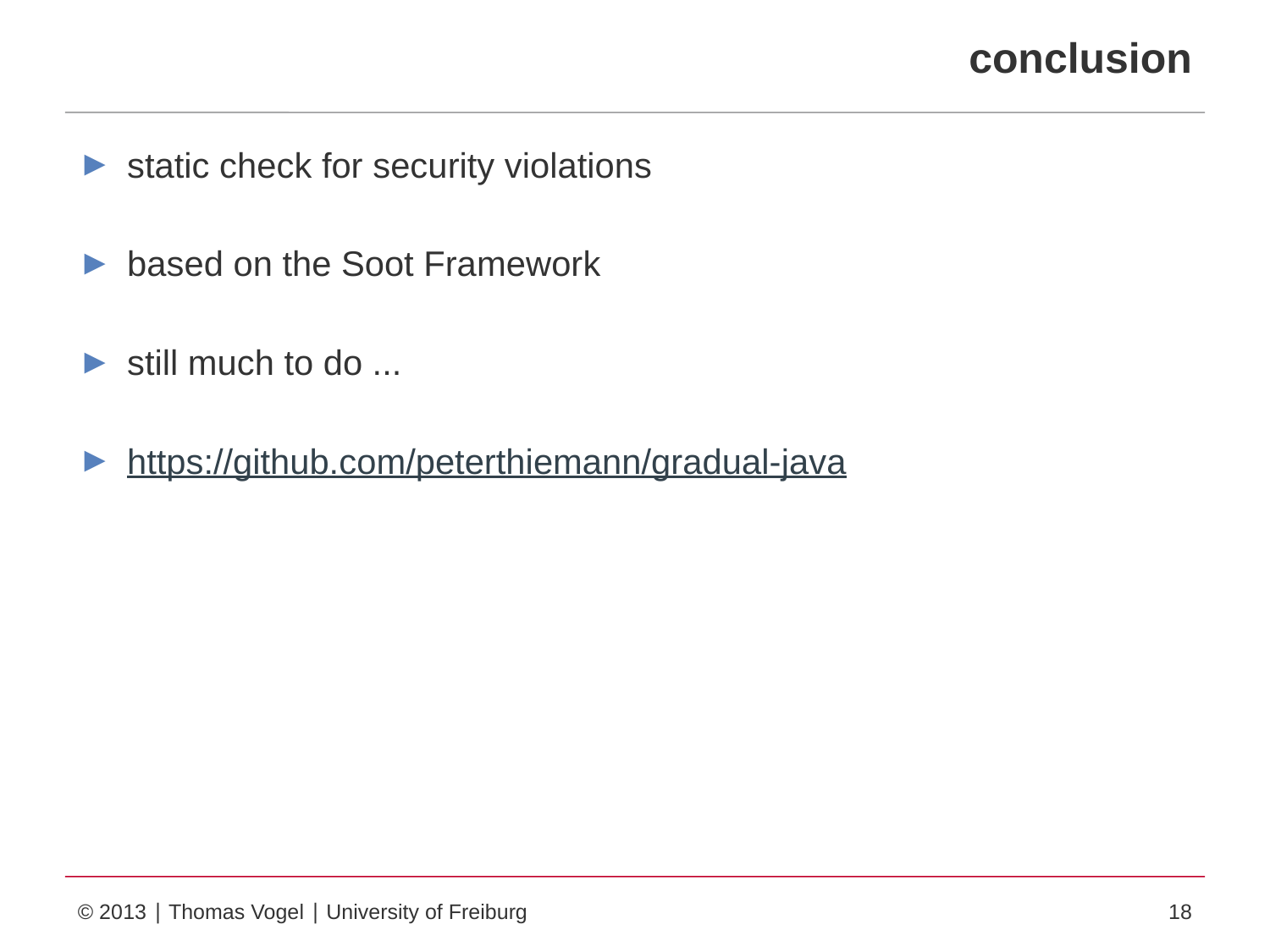

# conclusion
static check for security violations

based on the Soot Framework

still much to do ...

https://github.com/peterthiemann/gradual-java